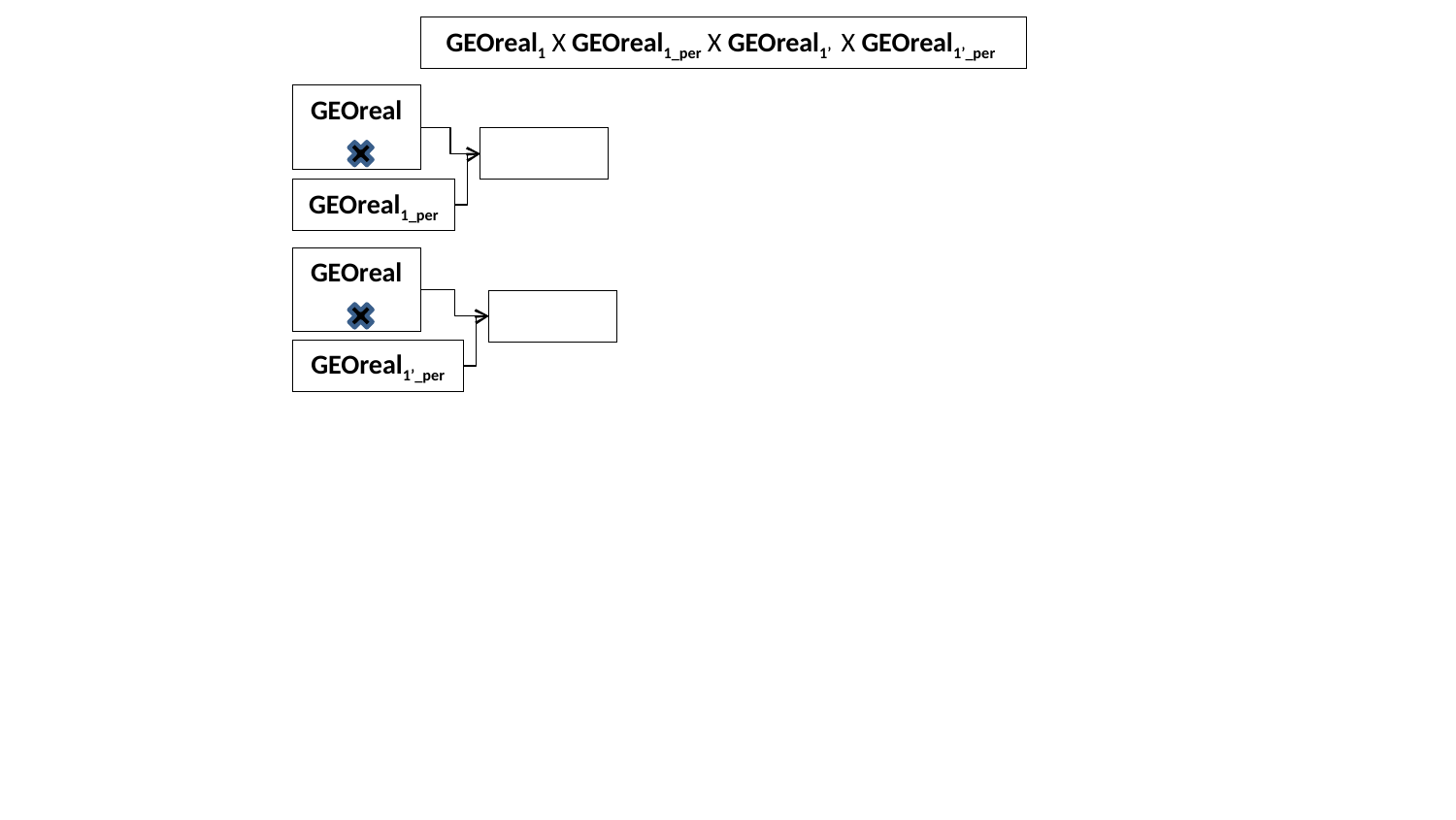

GEOreal1 X GEOreal1_per X GEOreal1’  X GEOreal1’_per
GEOreal1

GEOreal1_per
GEOreal1’

GEOreal1’_per